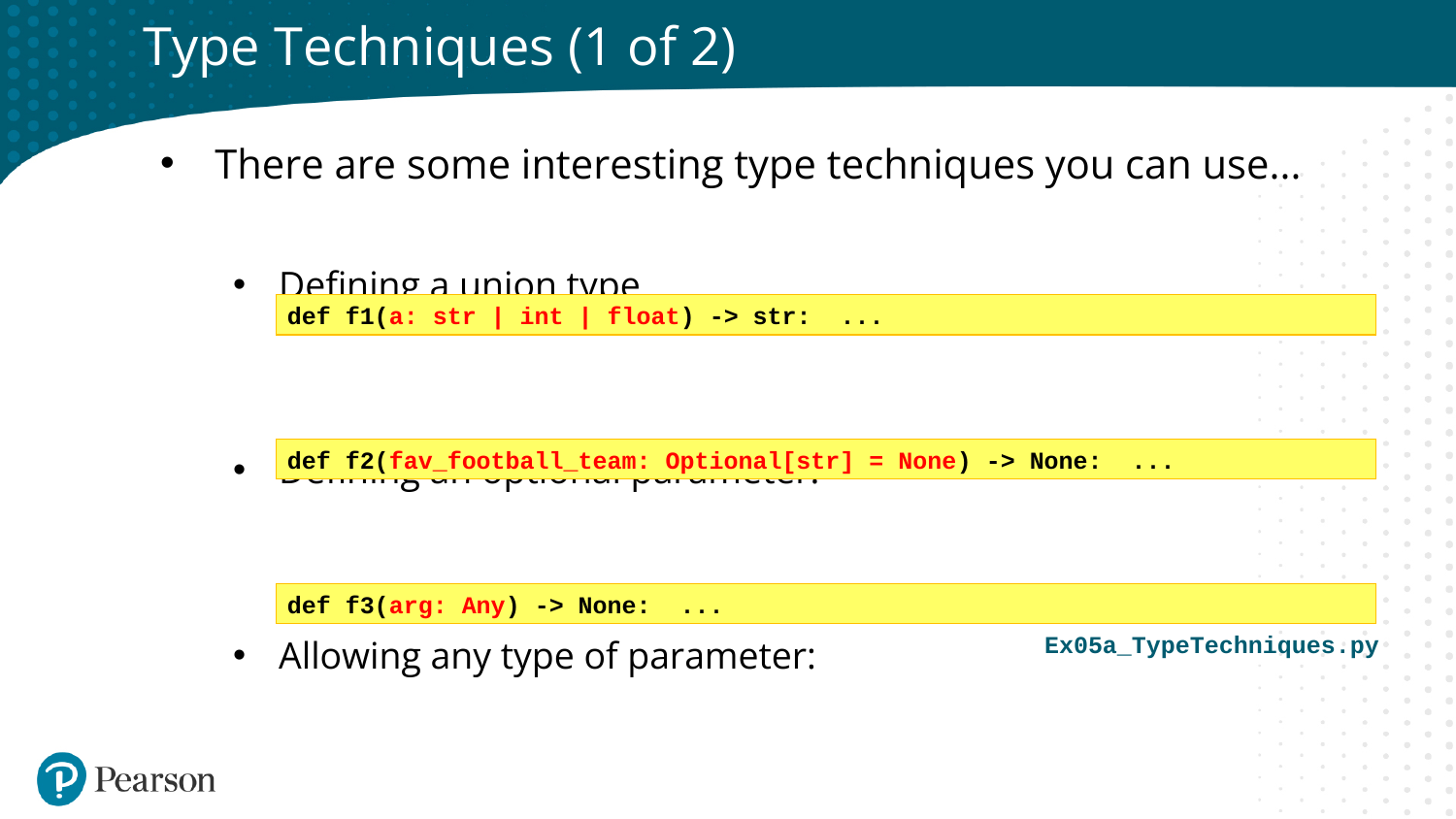

# Type Techniques (1 of 2)
There are some interesting type techniques you can use...

Defining a union type

Defining an optional parameter:

Allowing any type of parameter:

Note:
Optional and Any are located in the typing module
def f1(a: str | int | float) -> str:  ...
def f2(fav_football_team: Optional[str] = None) -> None:  ...
def f3(arg: Any) -> None:  ...
Ex05a_TypeTechniques.py